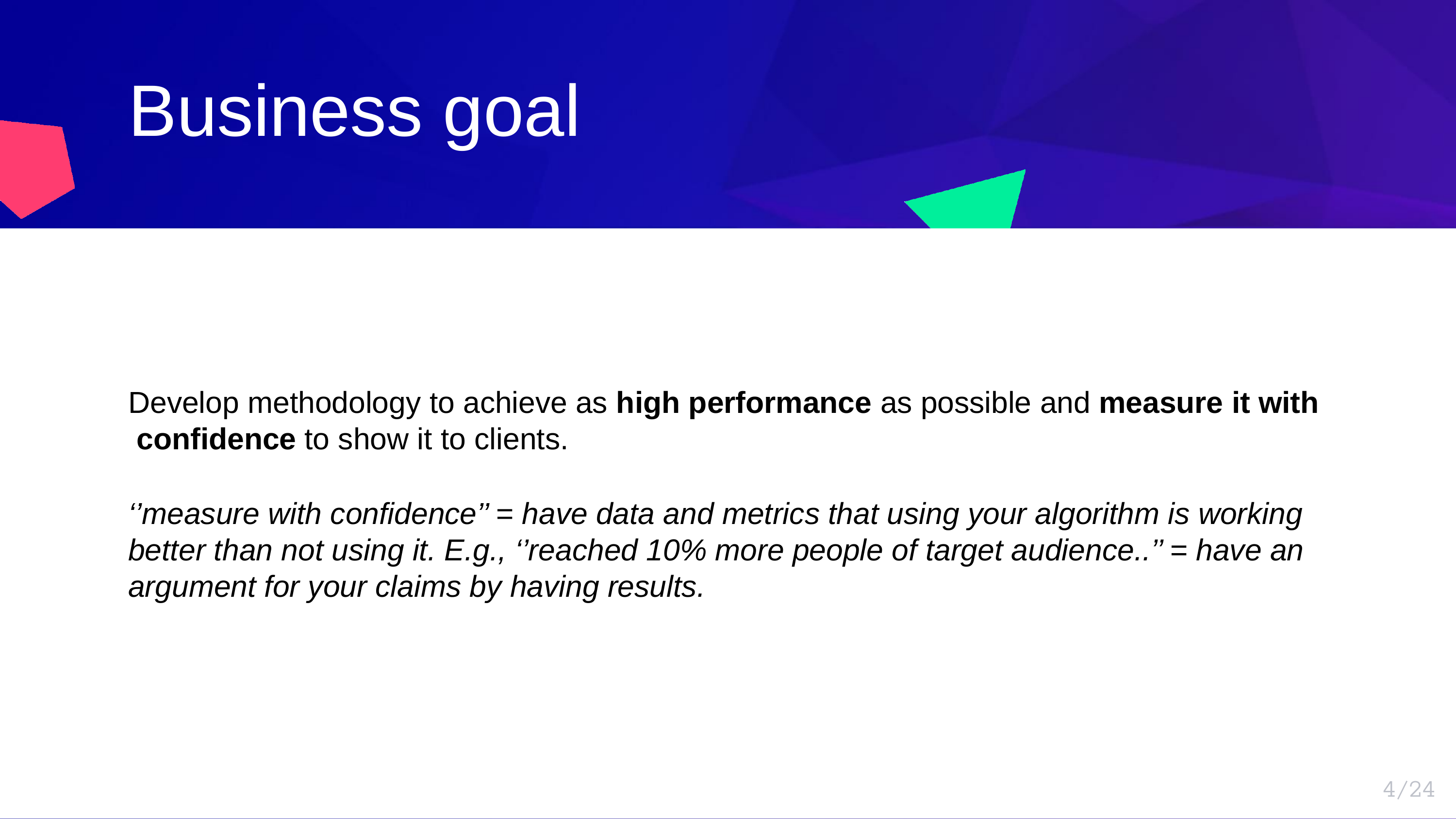

# Business goal
Develop methodology to achieve as high performance as possible and measure it with  confidence to show it to clients.

‘’measure with confidence’’ = have data and metrics that using your algorithm is working better than not using it. E.g., ‘’reached 10% more people of target audience..’’ = have an argument for your claims by having results.
4/24